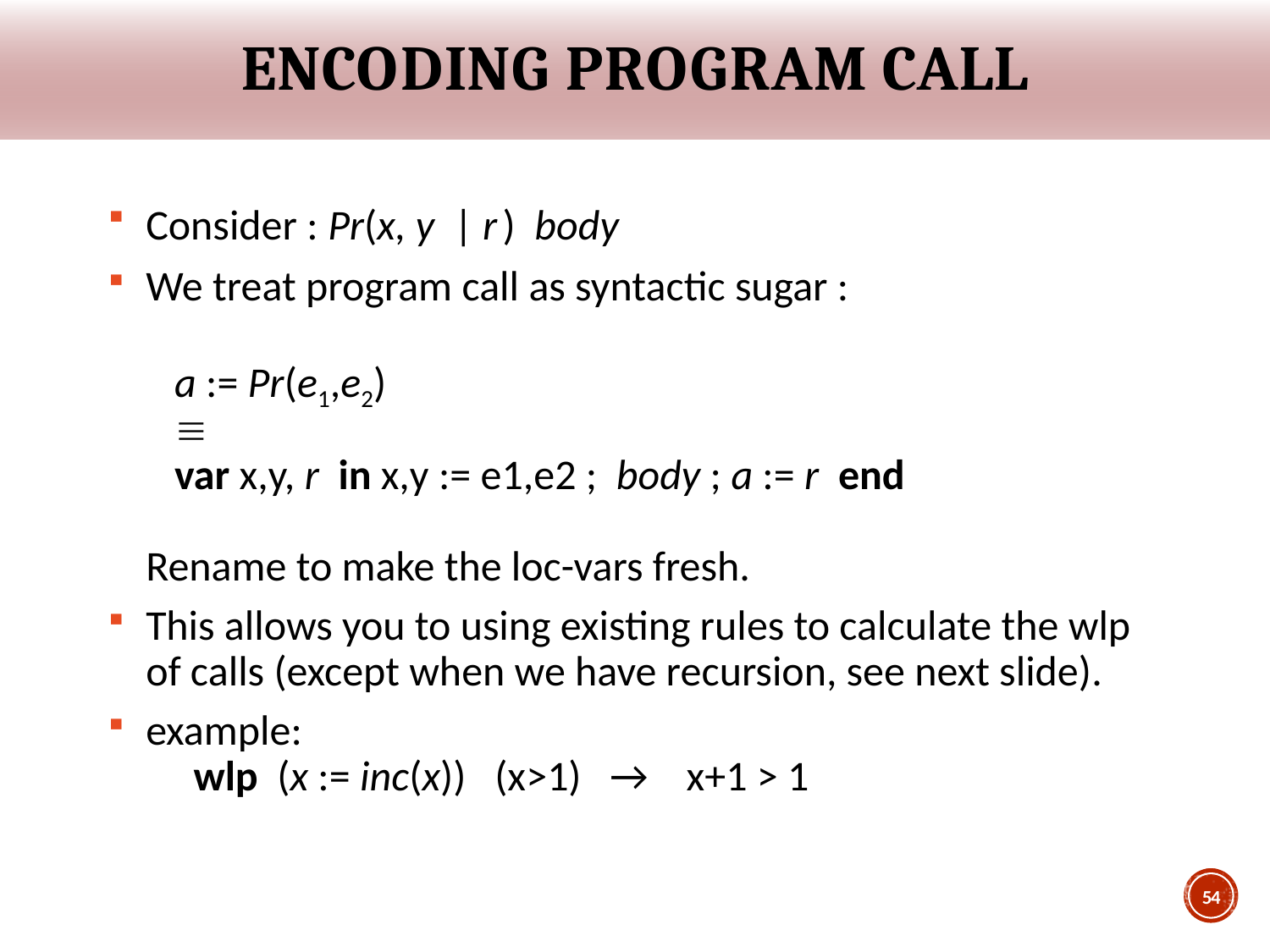

# Encoding program call
Consider : Pr(x, y  | r )  body
We treat program call as syntactic sugar :
   a := Pr(e1,e2)
   ≡
   var x,y, r  in x,y := e1,e2 ;  body ; a := r  end
Rename to make the loc-vars fresh.
This allows you to using existing rules to calculate the wlp of calls (except when we have recursion, see next slide).
example:
     wlp  (x := inc(x))   (x>1)   →    x+1 > 1
54